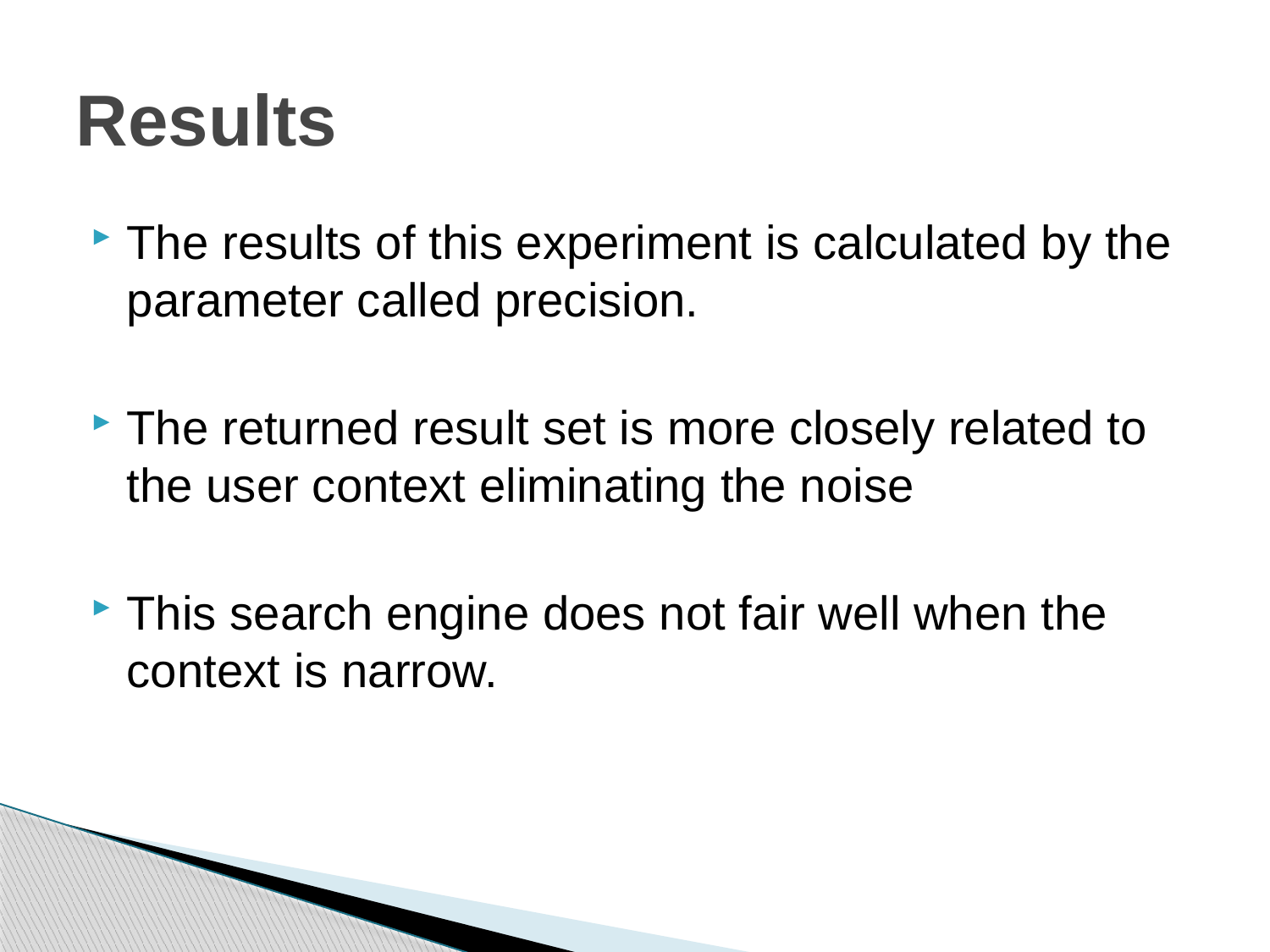

# Results
The results of this experiment is calculated by the parameter called precision.

The returned result set is more closely related to the user context eliminating the noise

This search engine does not fair well when the context is narrow.